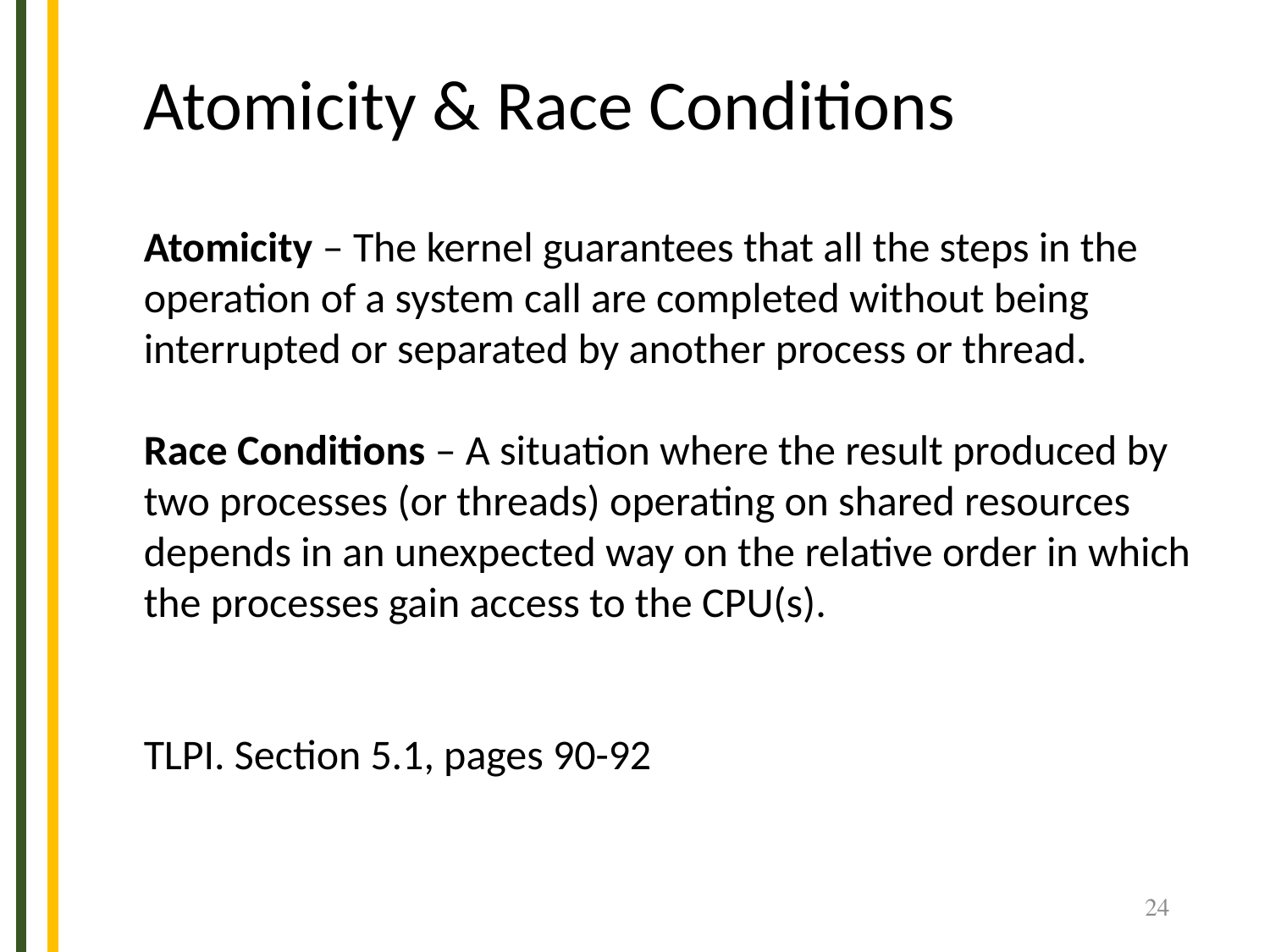

Atomicity & Race Conditions
Atomicity – The kernel guarantees that all the steps in the operation of a system call are completed without being interrupted or separated by another process or thread.

Race Conditions – A situation where the result produced by two processes (or threads) operating on shared resources depends in an unexpected way on the relative order in which the processes gain access to the CPU(s).

TLPI. Section 5.1, pages 90-92
24